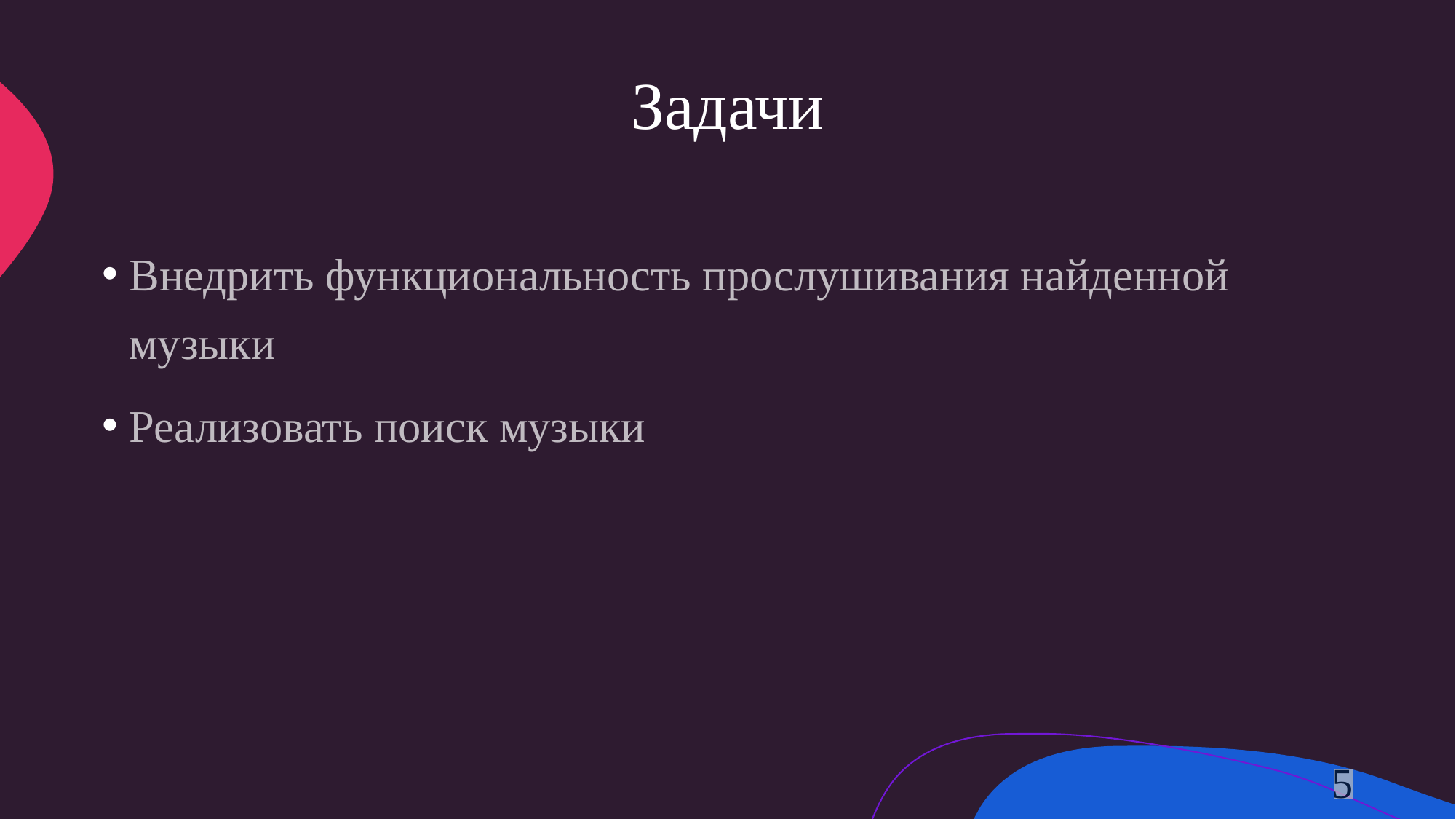

# Задачи
Внедрить функциональность прослушивания найденной музыки
Реализовать поиск музыки
5